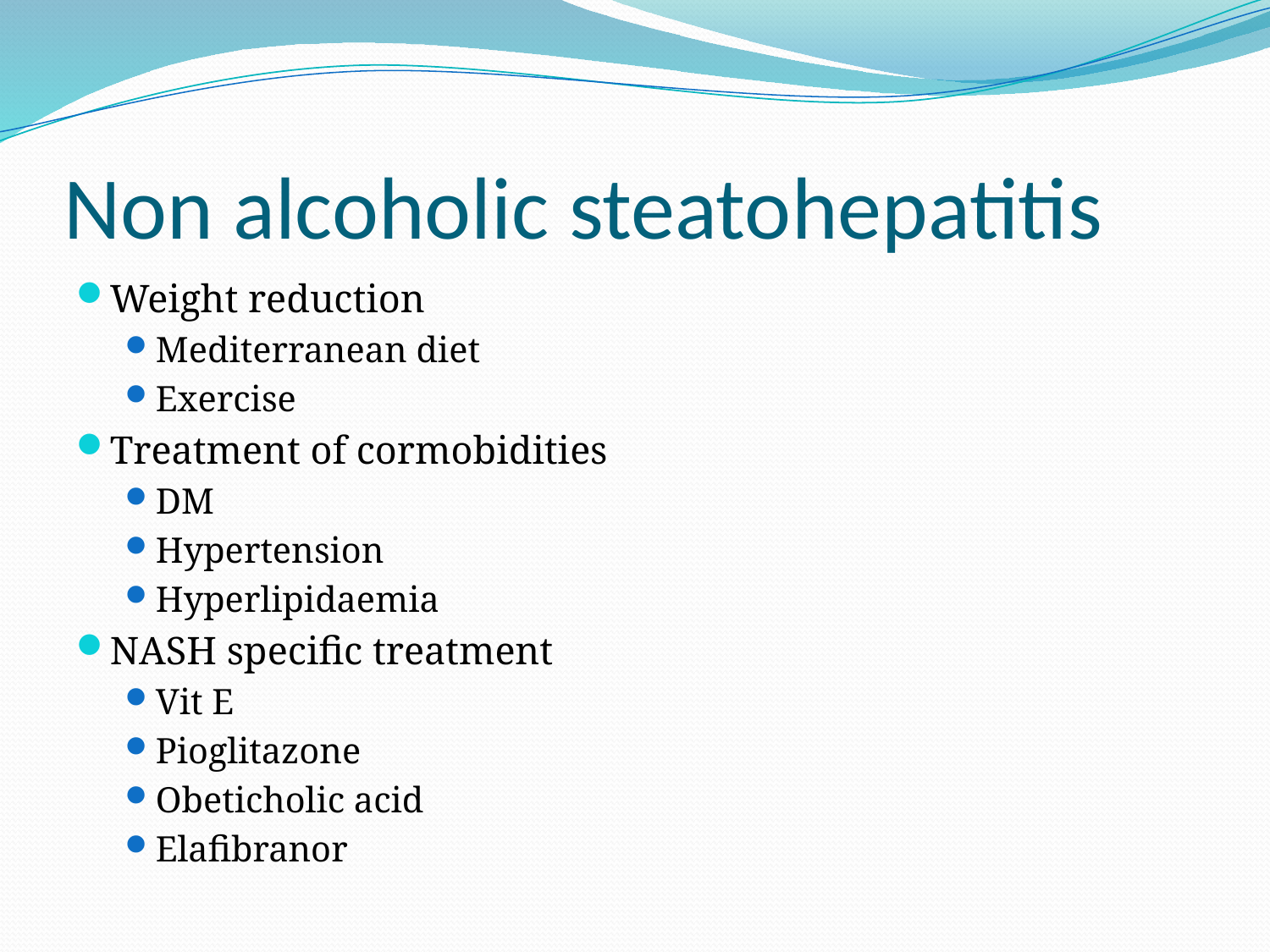

# Non alcoholic steatohepatitis
Weight reduction
Mediterranean diet
Exercise
Treatment of cormobidities
DM
Hypertension
Hyperlipidaemia
NASH specific treatment
Vit E
Pioglitazone
Obeticholic acid
Elafibranor